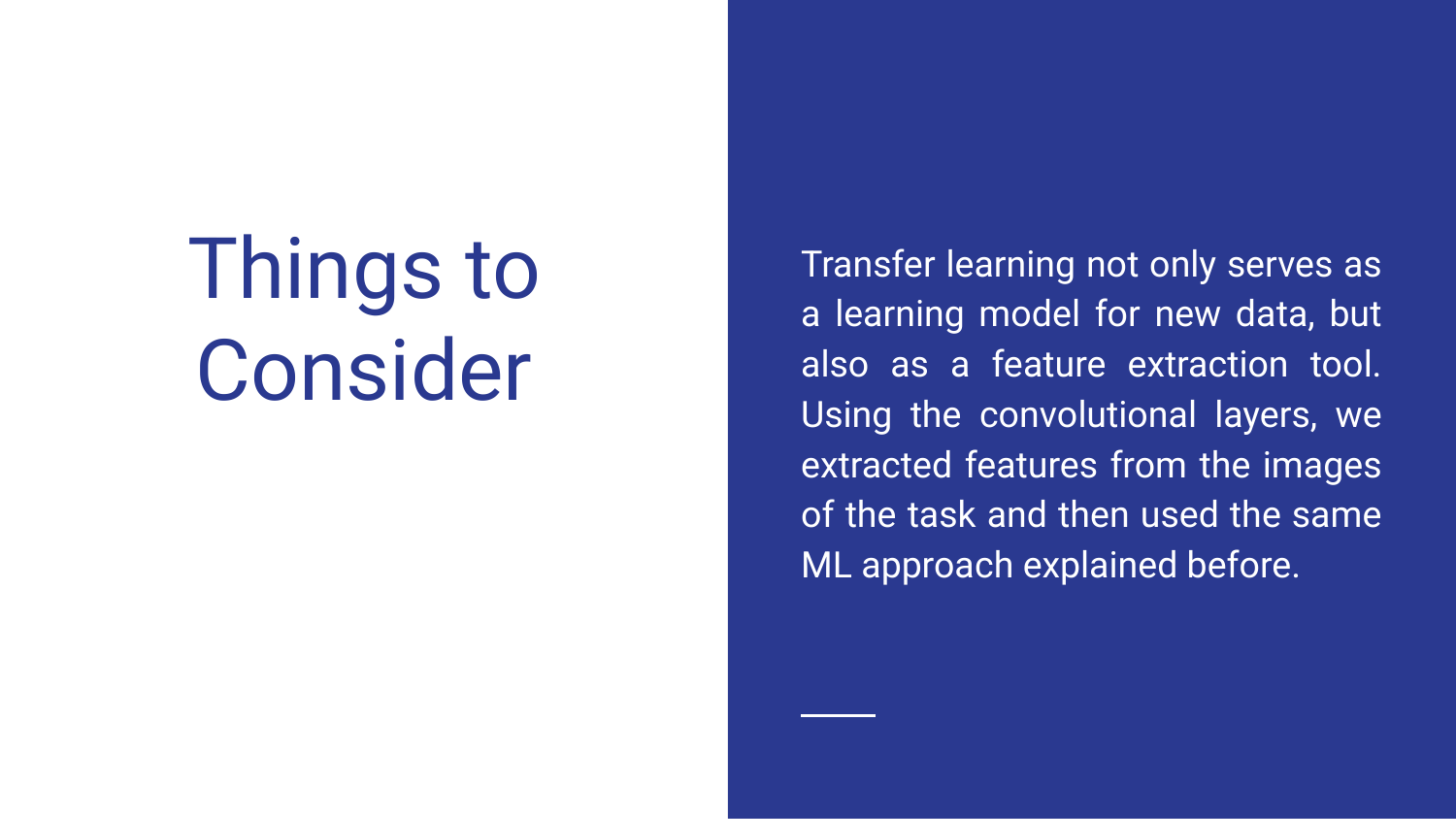

Transfer learning not only serves as a learning model for new data, but also as a feature extraction tool. Using the convolutional layers, we extracted features from the images of the task and then used the same ML approach explained before.
# Things to Consider